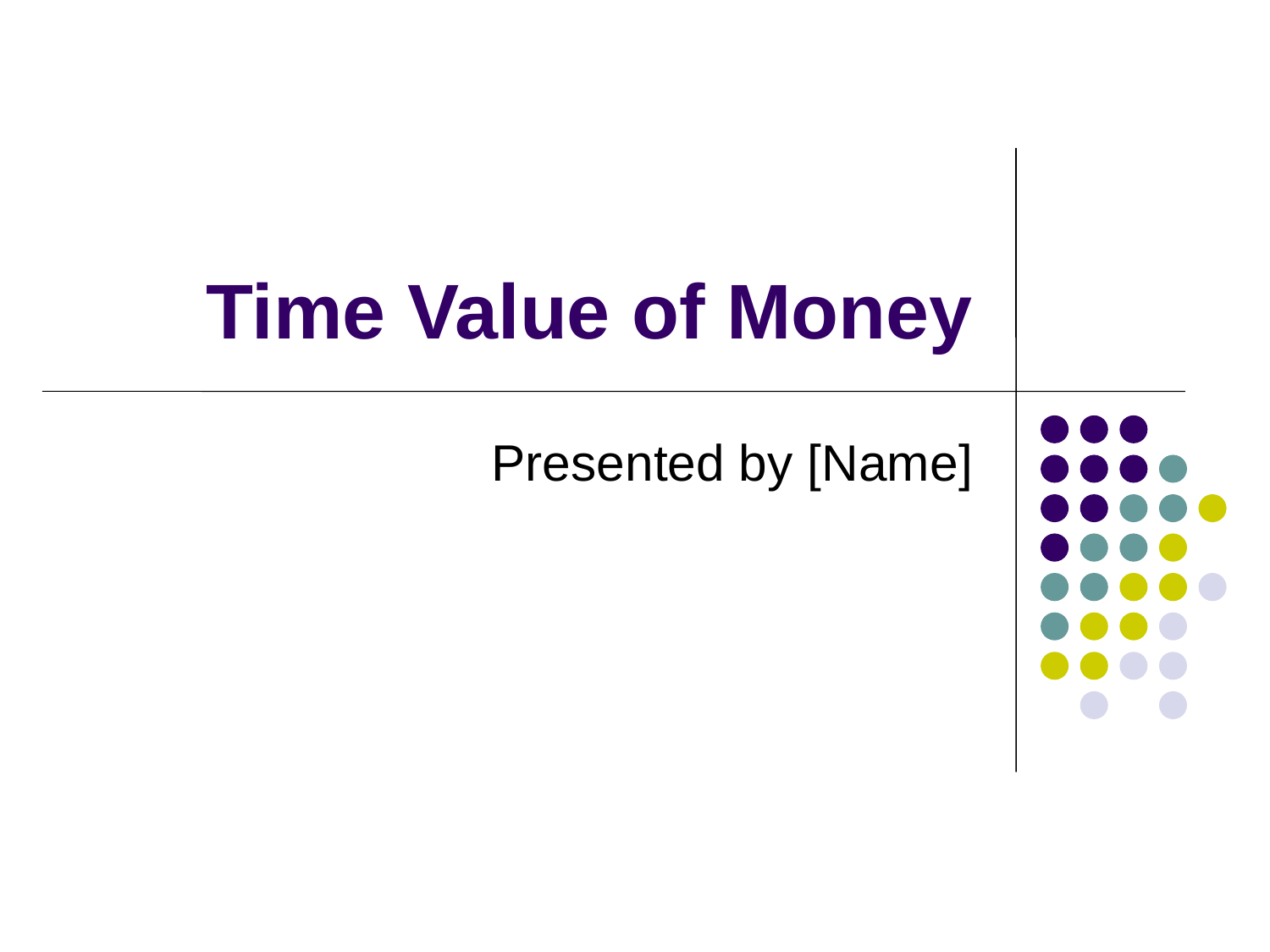

# Time Value of Money
Presented by [Name]